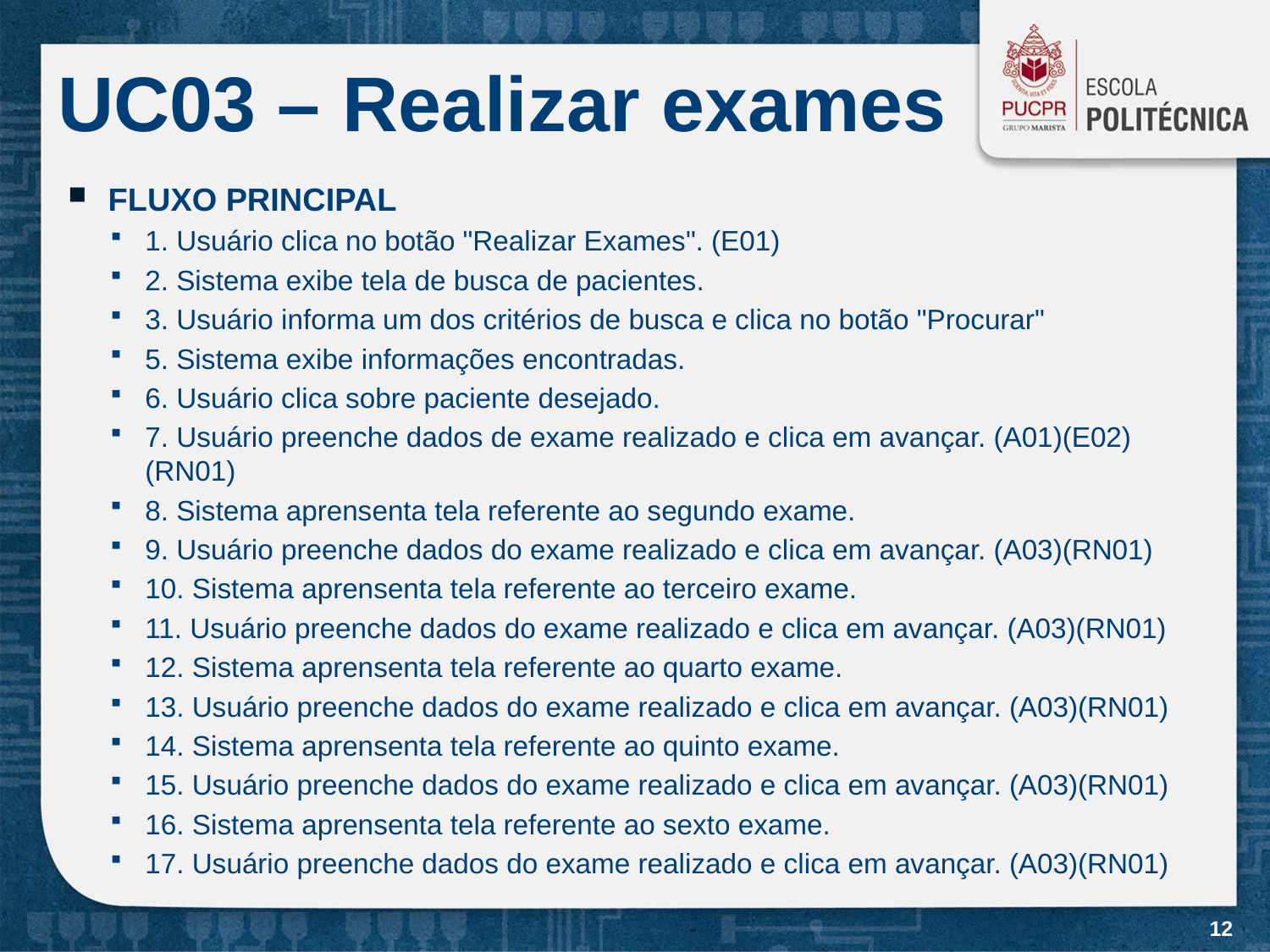

# UC03 – Realizar exames
FLUXO PRINCIPAL
1. Usuário clica no botão "Realizar Exames". (E01)
2. Sistema exibe tela de busca de pacientes.
3. Usuário informa um dos critérios de busca e clica no botão "Procurar"
5. Sistema exibe informações encontradas.
6. Usuário clica sobre paciente desejado.
7. Usuário preenche dados de exame realizado e clica em avançar. (A01)(E02)(RN01)
8. Sistema aprensenta tela referente ao segundo exame.
9. Usuário preenche dados do exame realizado e clica em avançar. (A03)(RN01)
10. Sistema aprensenta tela referente ao terceiro exame.
11. Usuário preenche dados do exame realizado e clica em avançar. (A03)(RN01)
12. Sistema aprensenta tela referente ao quarto exame.
13. Usuário preenche dados do exame realizado e clica em avançar. (A03)(RN01)
14. Sistema aprensenta tela referente ao quinto exame.
15. Usuário preenche dados do exame realizado e clica em avançar. (A03)(RN01)
16. Sistema aprensenta tela referente ao sexto exame.
17. Usuário preenche dados do exame realizado e clica em avançar. (A03)(RN01)
12